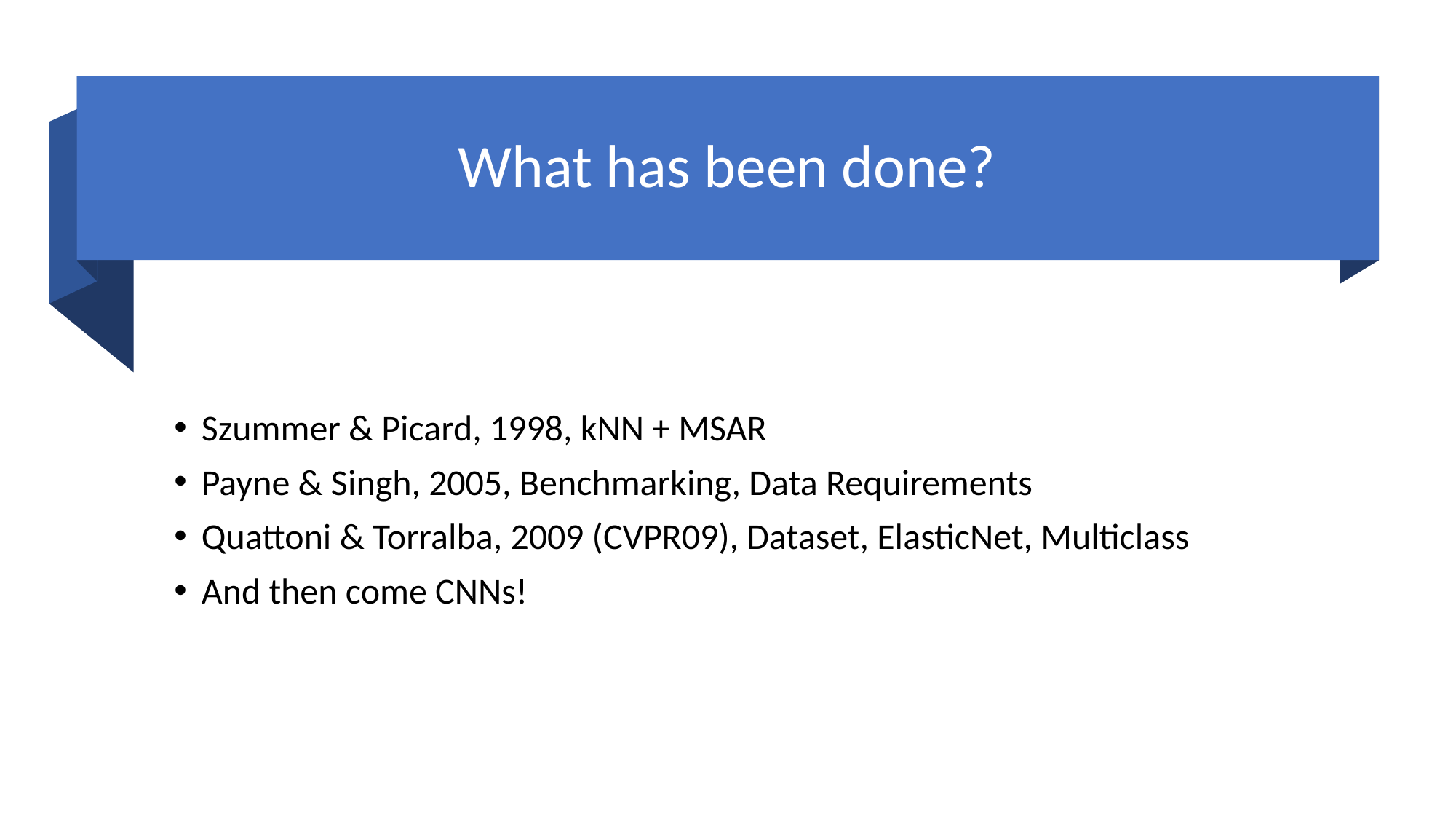

# What has been done?

Szummer & Picard, 1998, kNN + MSAR
Payne & Singh, 2005, Benchmarking, Data Requirements
Quattoni & Torralba, 2009 (CVPR09), Dataset, ElasticNet, Multiclass
And then come CNNs!